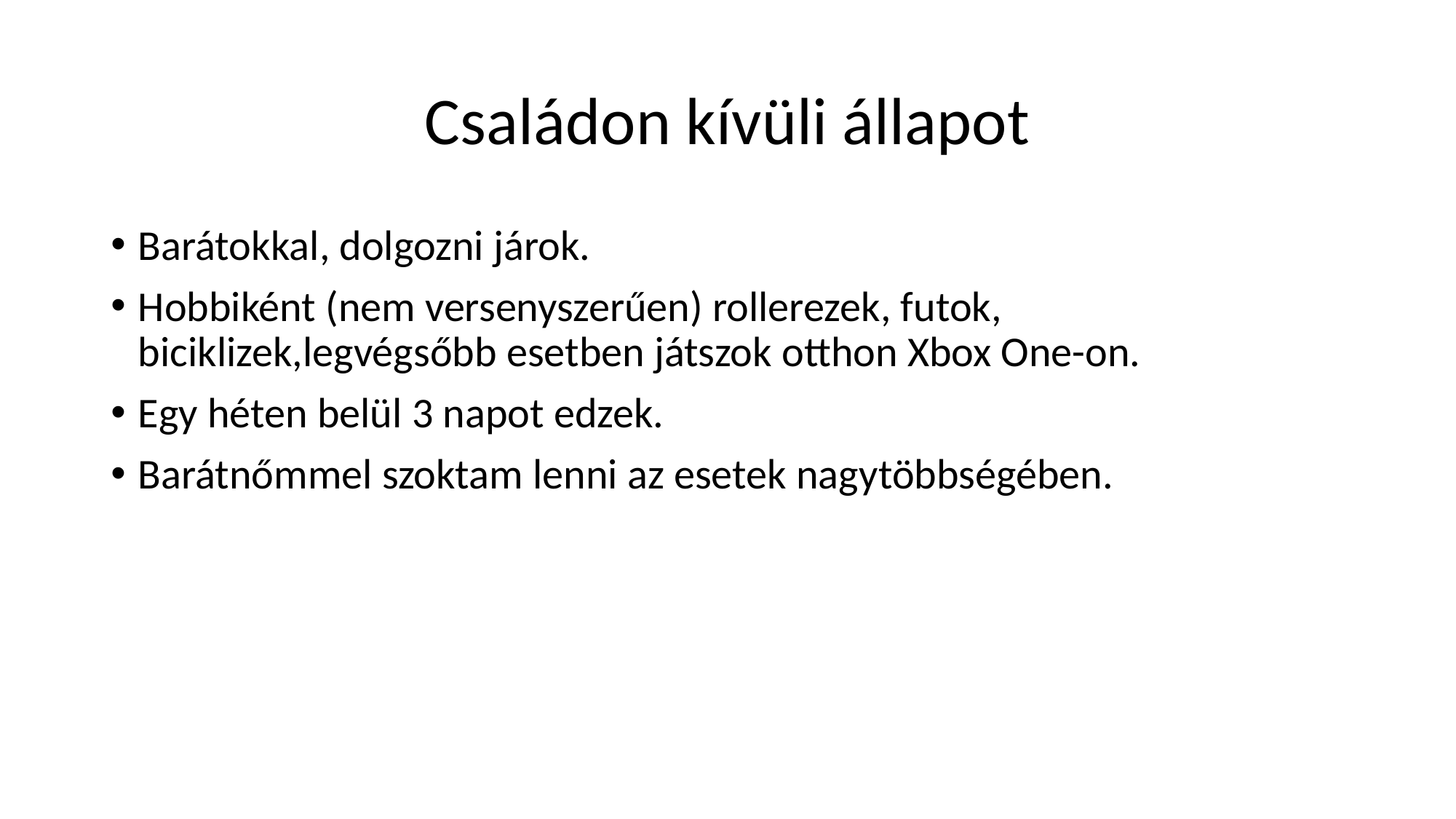

# Családon kívüli állapot
Barátokkal, dolgozni járok.
Hobbiként (nem versenyszerűen) rollerezek, futok, biciklizek,legvégsőbb esetben játszok otthon Xbox One-on.
Egy héten belül 3 napot edzek.
Barátnőmmel szoktam lenni az esetek nagytöbbségében.